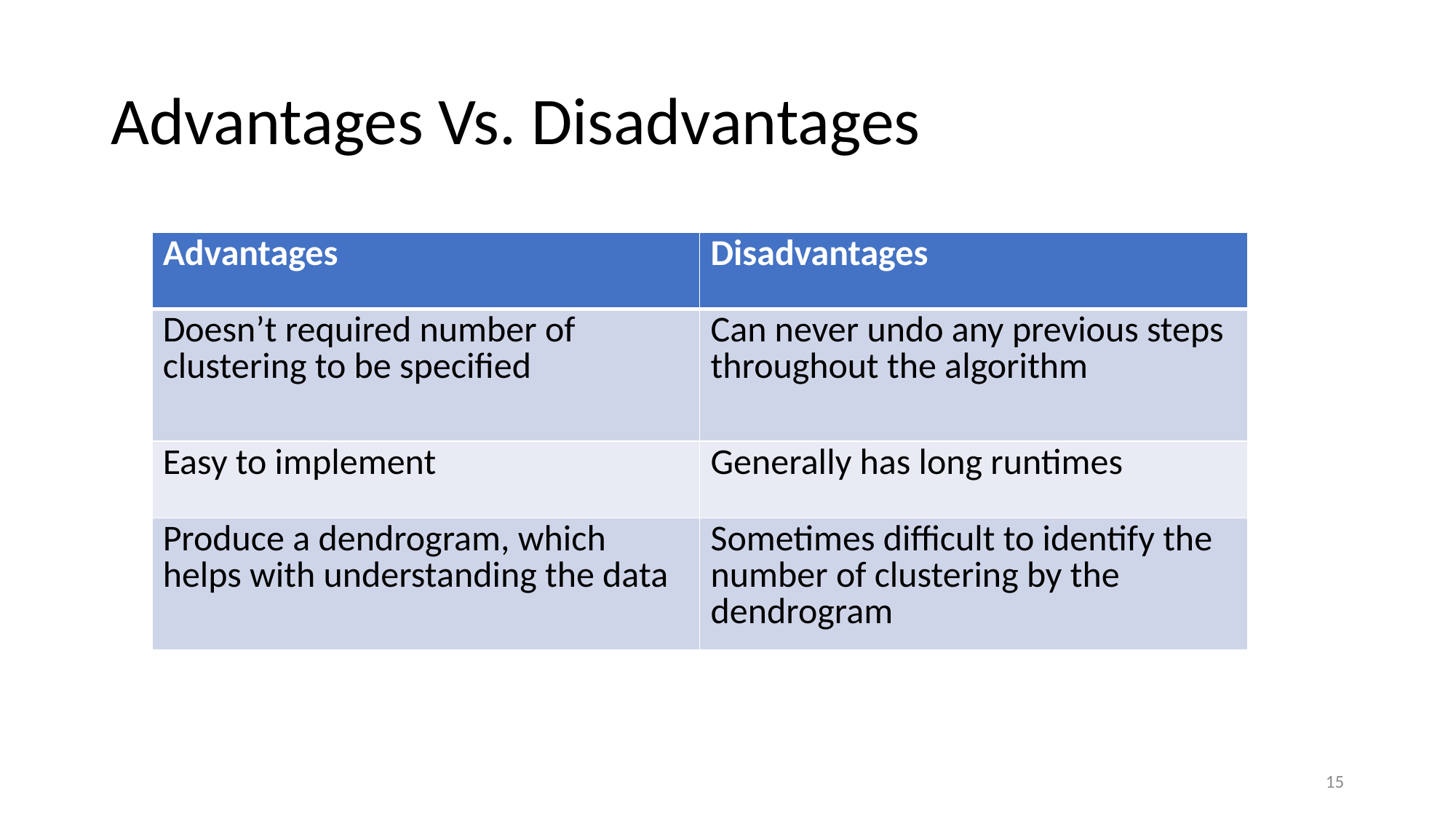

# Advantages Vs. Disadvantages
| Advantages | Disadvantages |
| --- | --- |
| Doesn’t required number of clustering to be specified | Can never undo any previous steps throughout the algorithm |
| Easy to implement | Generally has long runtimes |
| Produce a dendrogram, which helps with understanding the data | Sometimes difficult to identify the number of clustering by the dendrogram |
15